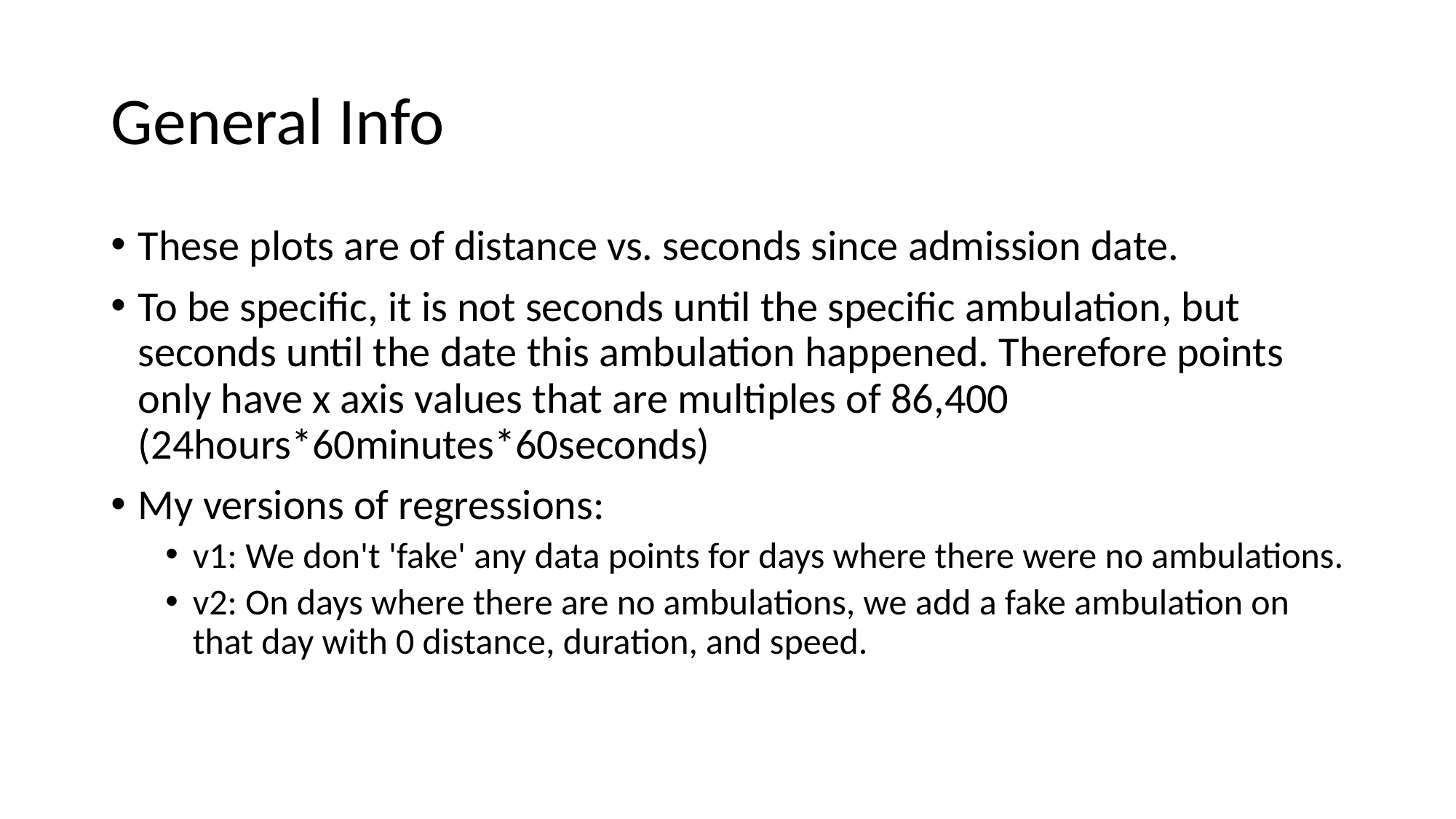

# General Info
These plots are of distance vs. seconds since admission date.
To be specific, it is not seconds until the specific ambulation, but seconds until the date this ambulation happened. Therefore points only have x axis values that are multiples of 86,400 (24hours*60minutes*60seconds)
My versions of regressions:
v1: We don't 'fake' any data points for days where there were no ambulations.
v2: On days where there are no ambulations, we add a fake ambulation on that day with 0 distance, duration, and speed.